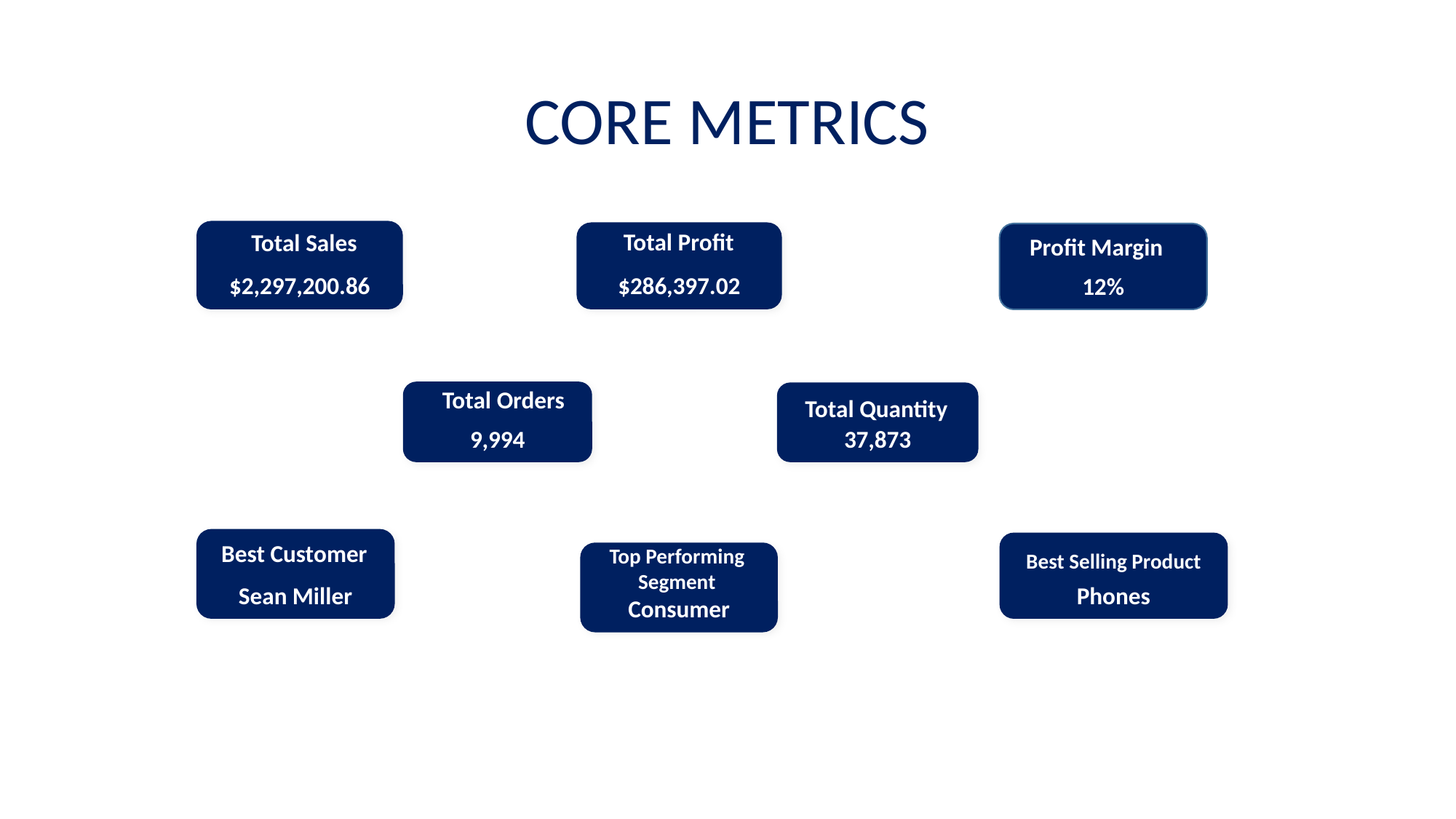

# CORE METRICS

 $2,297,200.86
Total Profit
Total Sales
 $286,397.02
12%
Profit Margin
 9,994
Total Orders
 37,873
Total Quantity
Sean Miller
Phones
Best Customer
Top Performing Segment
Consumer
Best Selling Product